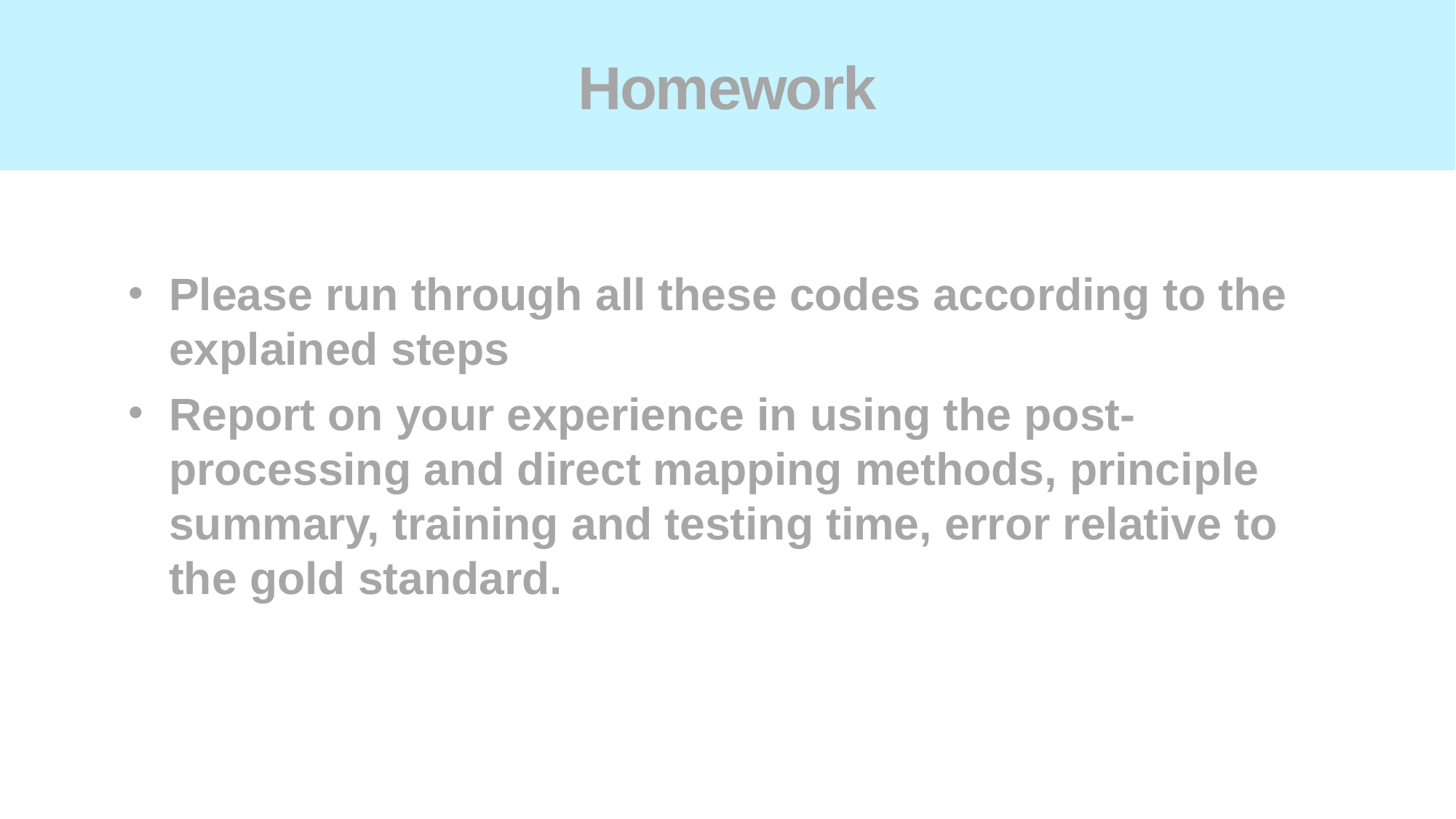

# Homework
Please run through all these codes according to the explained steps
Report on your experience in using the post-processing and direct mapping methods, principle summary, training and testing time, error relative to the gold standard.